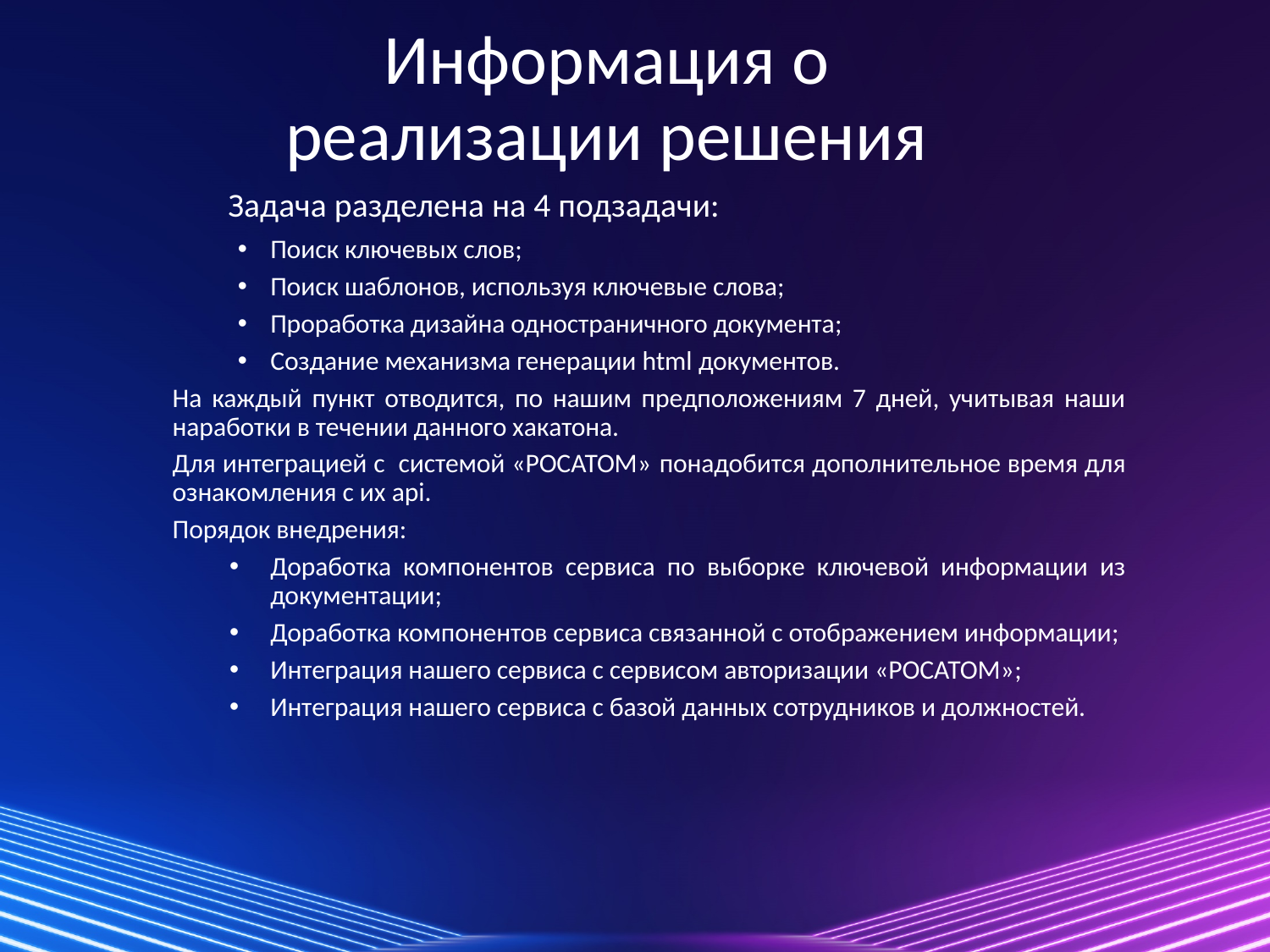

# Информация о реализации решения
	Задача разделена на 4 подзадачи:
Поиск ключевых слов;
Поиск шаблонов, используя ключевые слова;
Проработка дизайна одностраничного документа;
Создание механизма генерации html документов.
	На каждый пункт отводится, по нашим предположениям 7 дней, учитывая наши наработки в течении данного хакатона.
	Для интеграцией с  системой «РОСАТОМ»	понадобится дополнительное время для ознакомления с их api.
	Порядок внедрения:
Доработка компонентов сервиса по выборке ключевой информации из документации;
Доработка компонентов сервиса связанной с отображением информации;
Интеграция нашего сервиса с сервисом авторизации «РОСАТОМ»;
Интеграция нашего сервиса с базой данных сотрудников и должностей.